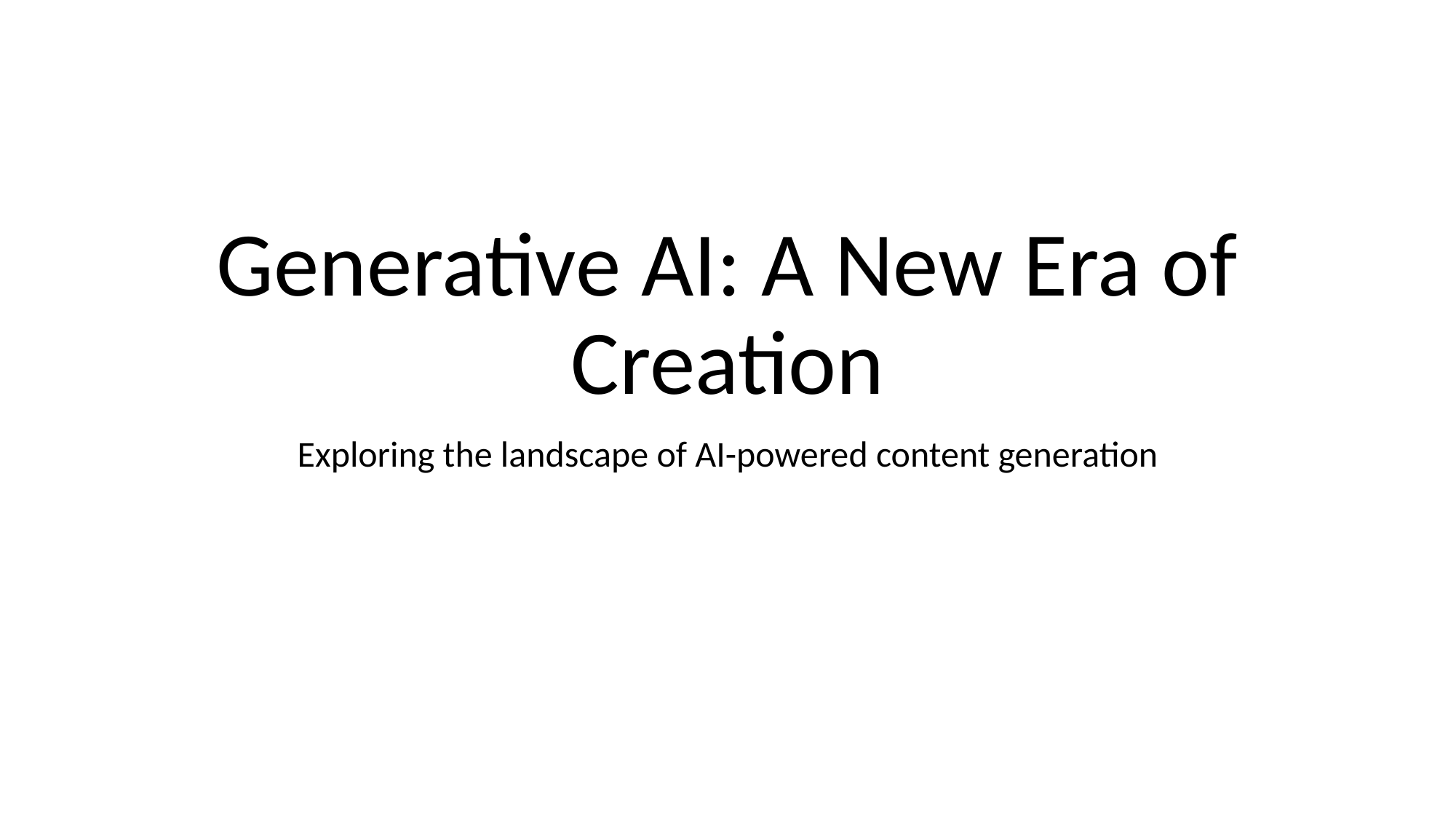

# Generative AI: A New Era of Creation
Exploring the landscape of AI-powered content generation